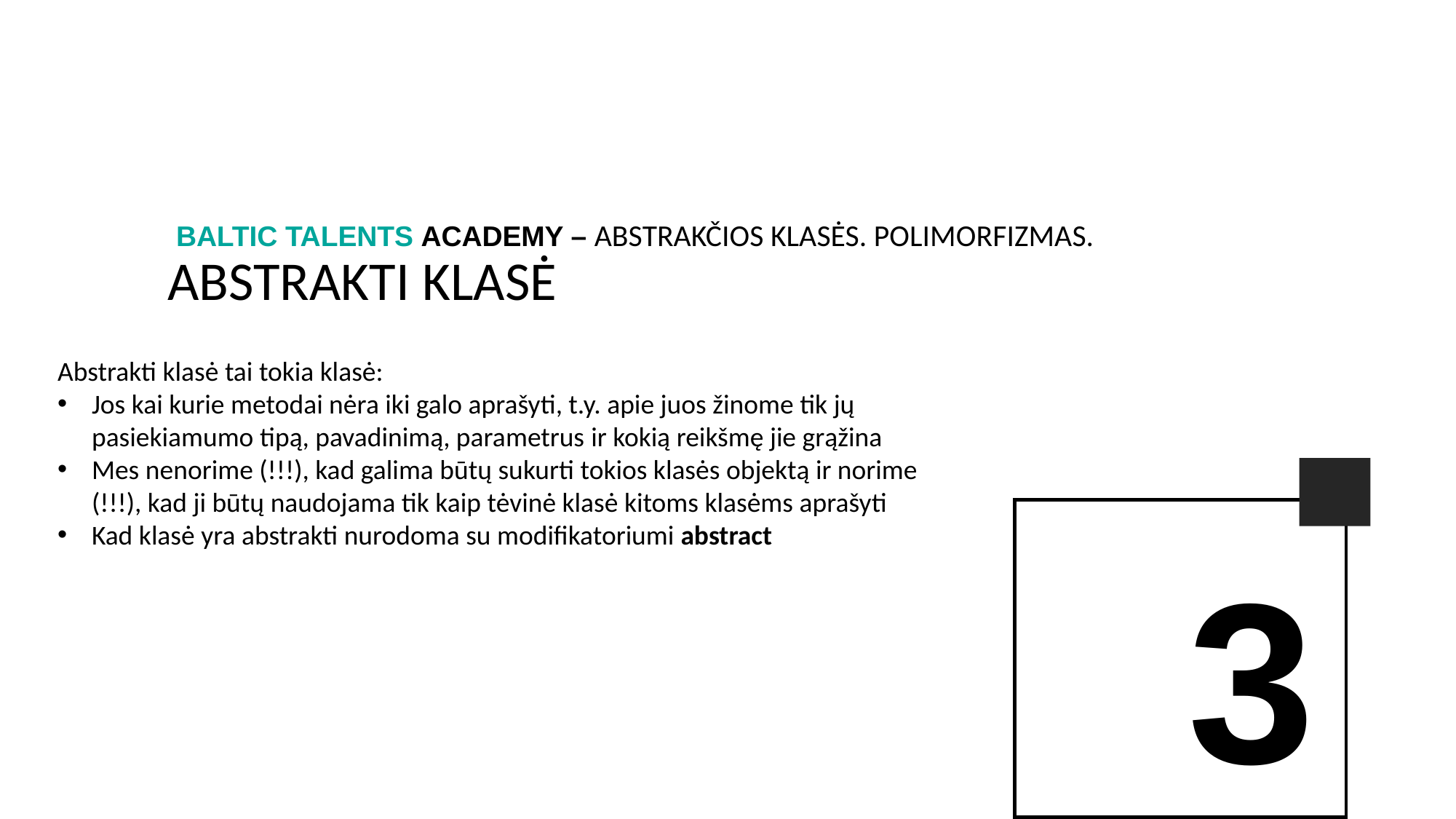

BALTIc TALENTs AcADEMy – Abstrakčios klasės. Polimorfizmas.
ABSTRAKTI KLASĖ
Abstrakti klasė tai tokia klasė:
Jos kai kurie metodai nėra iki galo aprašyti, t.y. apie juos žinome tik jų pasiekiamumo tipą, pavadinimą, parametrus ir kokią reikšmę jie grąžina
Mes nenorime (!!!), kad galima būtų sukurti tokios klasės objektą ir norime (!!!), kad ji būtų naudojama tik kaip tėvinė klasė kitoms klasėms aprašyti
Kad klasė yra abstrakti nurodoma su modifikatoriumi abstract

3